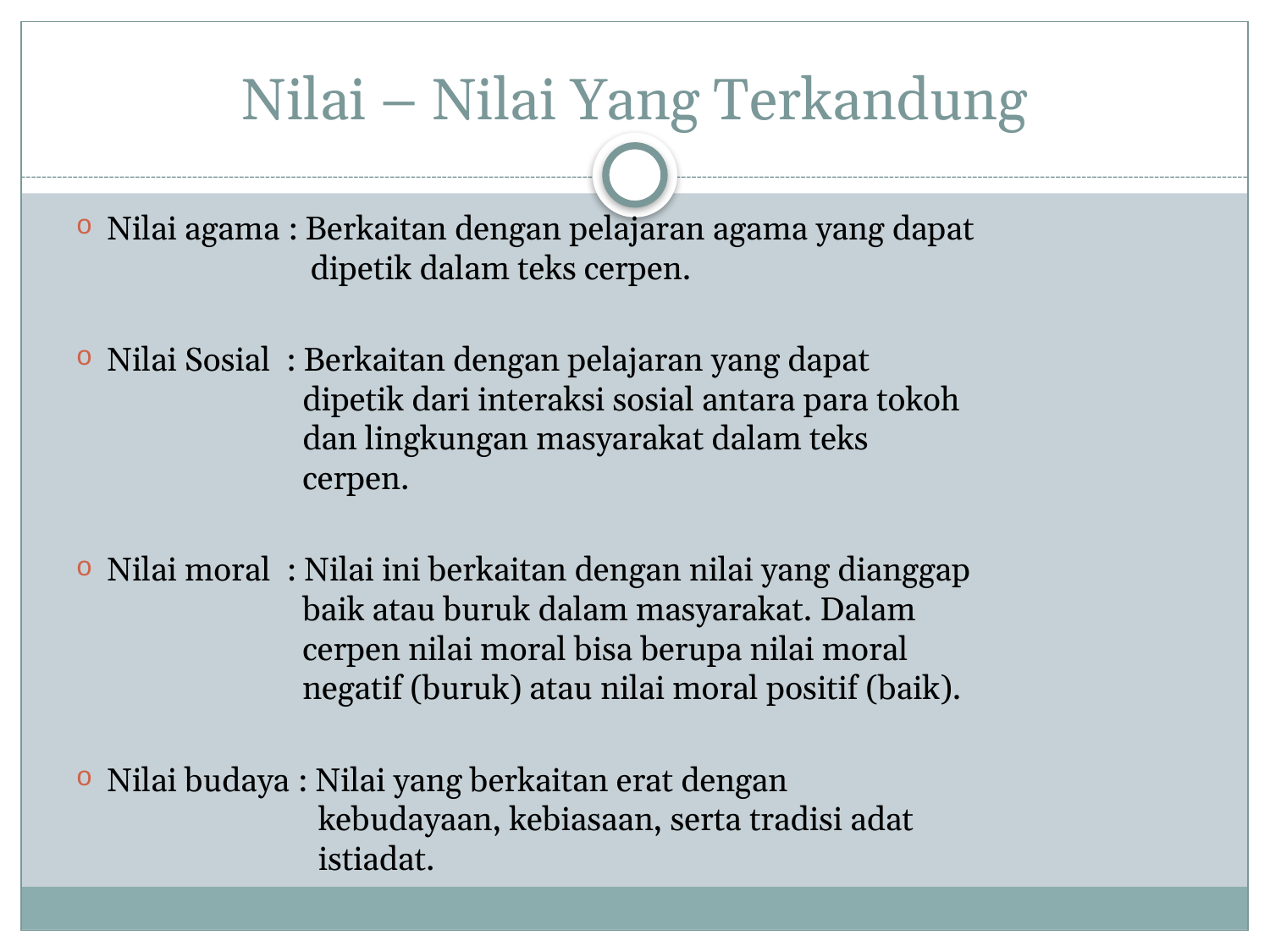

# Nilai – Nilai Yang Terkandung
Nilai agama : Berkaitan dengan pelajaran agama yang dapat
                          dipetik dalam teks cerpen.

Nilai Sosial  : Berkaitan dengan pelajaran yang dapat
                         dipetik dari interaksi sosial antara para tokoh
                         dan lingkungan masyarakat dalam teks
                         cerpen.

Nilai moral  : Nilai ini berkaitan dengan nilai yang dianggap
                         baik atau buruk dalam masyarakat. Dalam
                         cerpen nilai moral bisa berupa nilai moral
                         negatif (buruk) atau nilai moral positif (baik).

Nilai budaya : Nilai yang berkaitan erat dengan
                           kebudayaan, kebiasaan, serta tradisi adat
                           istiadat.